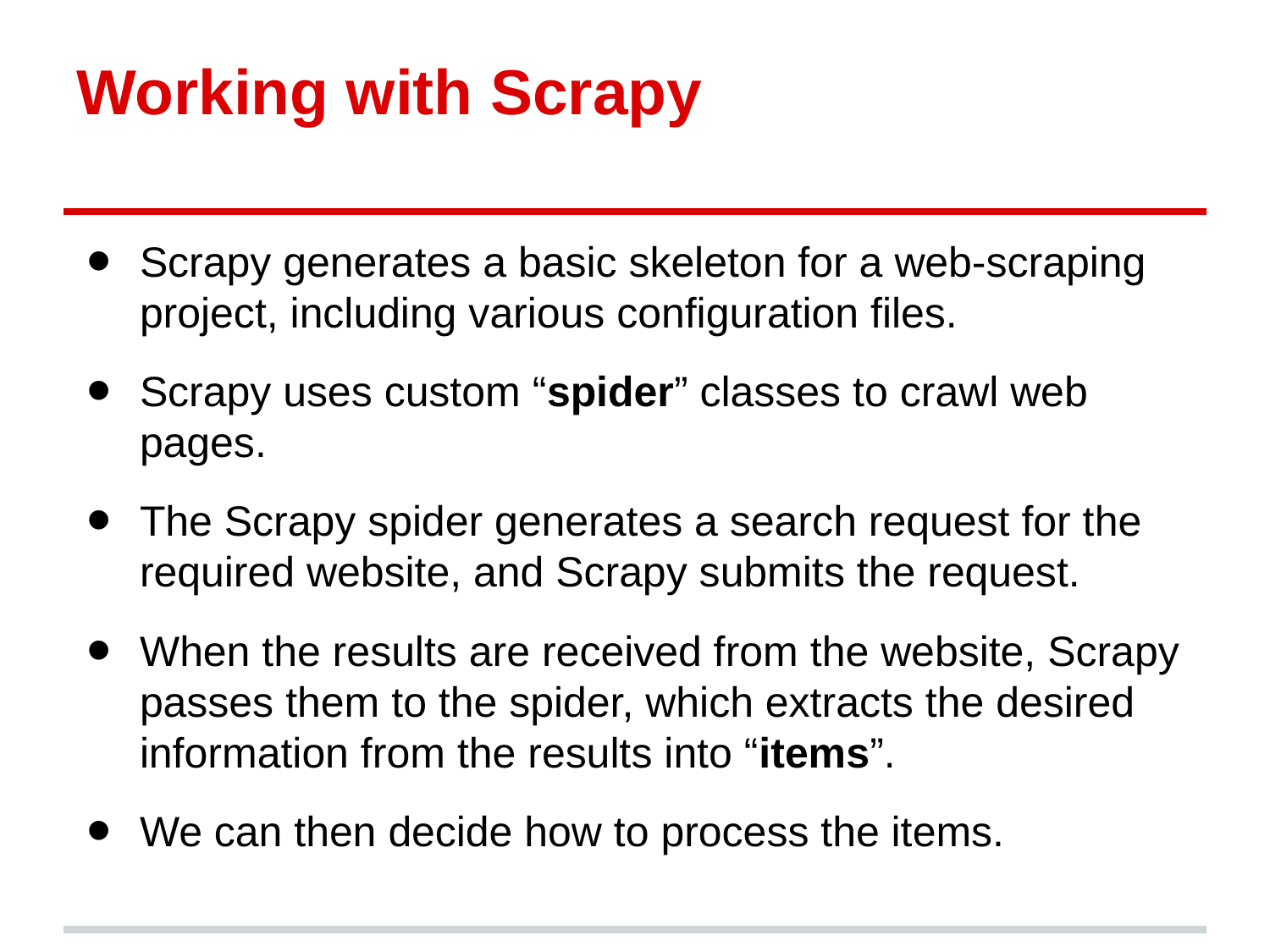

# Working with Scrapy
Scrapy generates a basic skeleton for a web-scraping project, including various configuration files.
Scrapy uses custom “spider” classes to crawl web pages.
The Scrapy spider generates a search request for the required website, and Scrapy submits the request.
When the results are received from the website, Scrapy passes them to the spider, which extracts the desired information from the results into “items”.
We can then decide how to process the items.